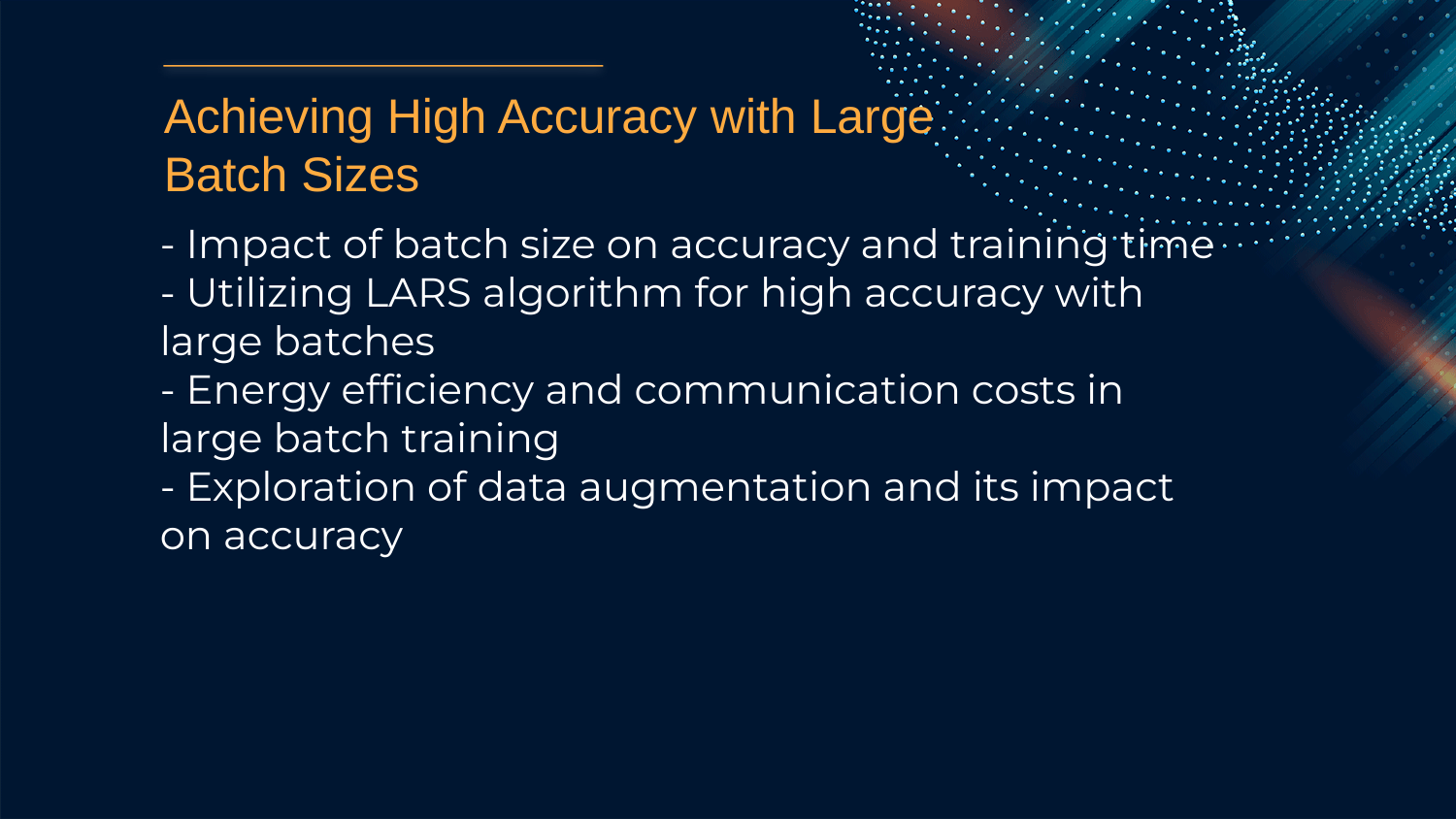

Achieving High Accuracy with Large Batch Sizes
- Impact of batch size on accuracy and training time
- Utilizing LARS algorithm for high accuracy with large batches
- Energy efficiency and communication costs in large batch training
- Exploration of data augmentation and its impact on accuracy